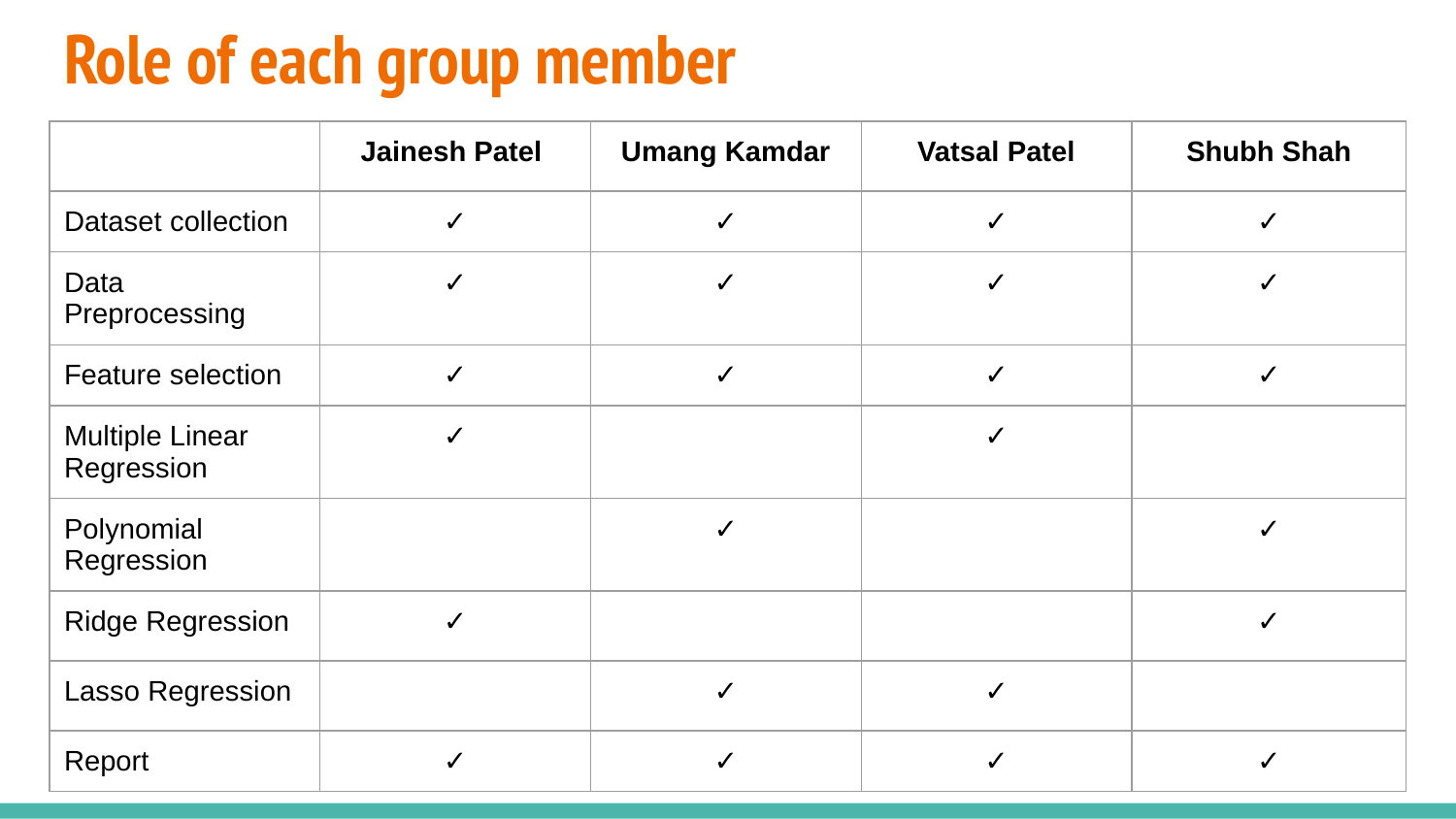

# Role of each group member
|  | Jainesh Patel | Umang Kamdar | Vatsal Patel | Shubh Shah |
| --- | --- | --- | --- | --- |
| Dataset collection | ✓ | ✓ | ✓ | ✓ |
| Data Preprocessing | ✓ | ✓ | ✓ | ✓ |
| Feature selection | ✓ | ✓ | ✓ | ✓ |
| Multiple Linear Regression | ✓ |  | ✓ |  |
| Polynomial Regression |  | ✓ |  | ✓ |
| Ridge Regression | ✓ |  |  | ✓ |
| Lasso Regression |  | ✓ | ✓ |  |
| Report | ✓ | ✓ | ✓ | ✓ |